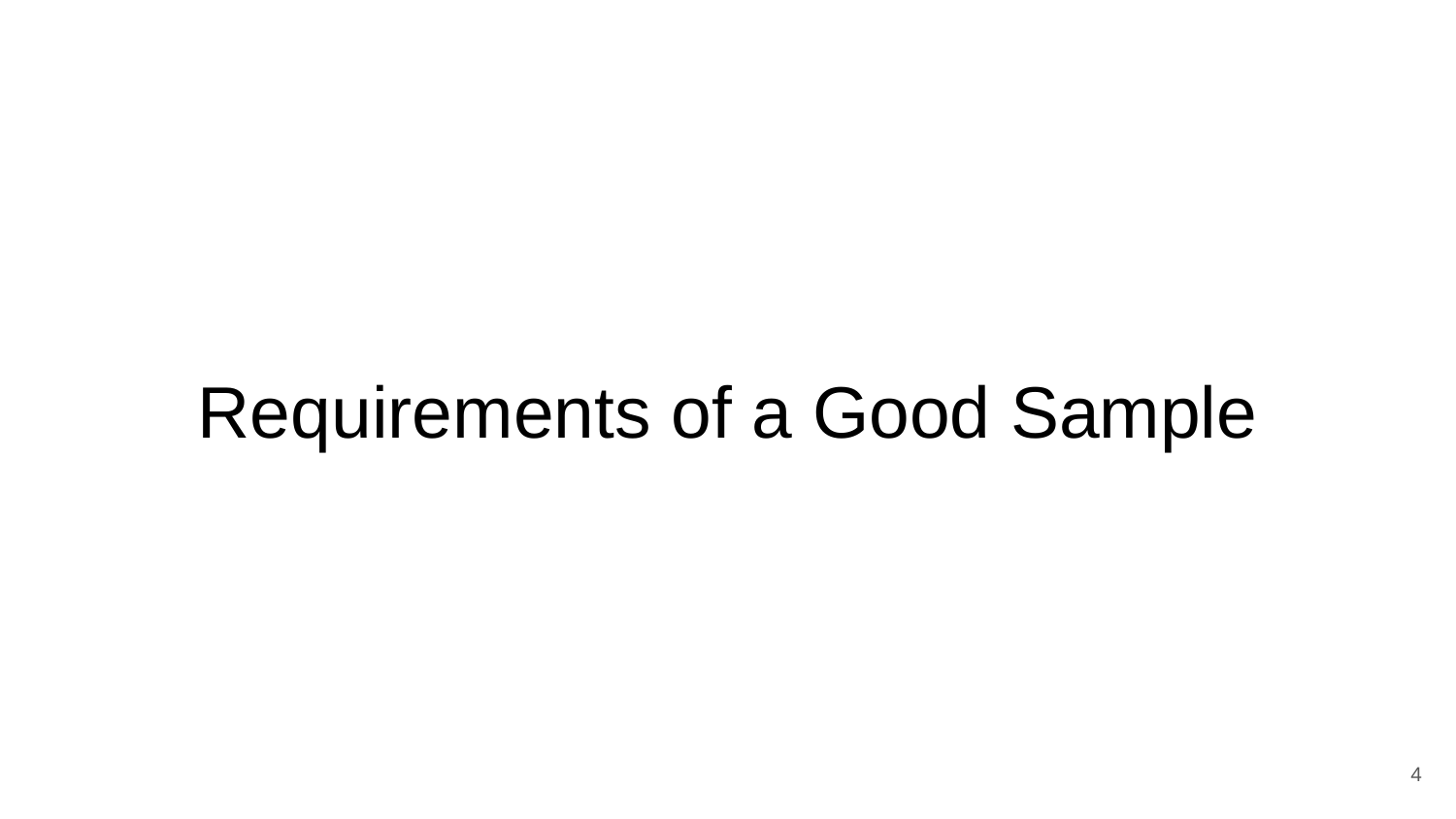

# Requirements of a Good Sample
4